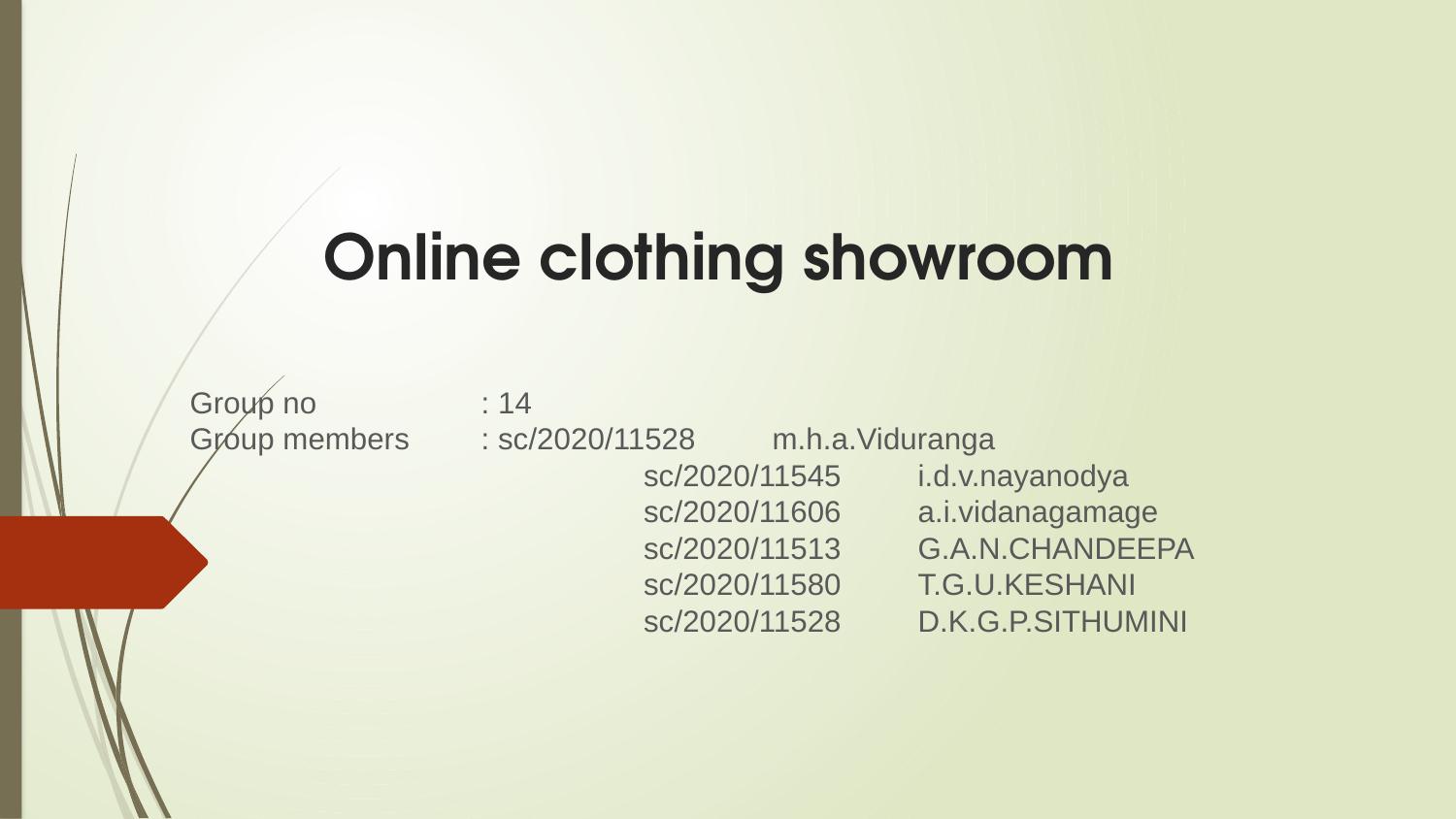

# Online clothing showroom
Group no		: 14
Group members	: sc/2020/11528	m.h.a.Viduranga
			  sc/2020/11545	i.d.v.nayanodya
			  sc/2020/11606	a.i.vidanagamage
			  sc/2020/11513	G.A.N.CHANDEEPA
			  sc/2020/11580	T.G.U.KESHANI
			  sc/2020/11528	D.K.G.P.SITHUMINI